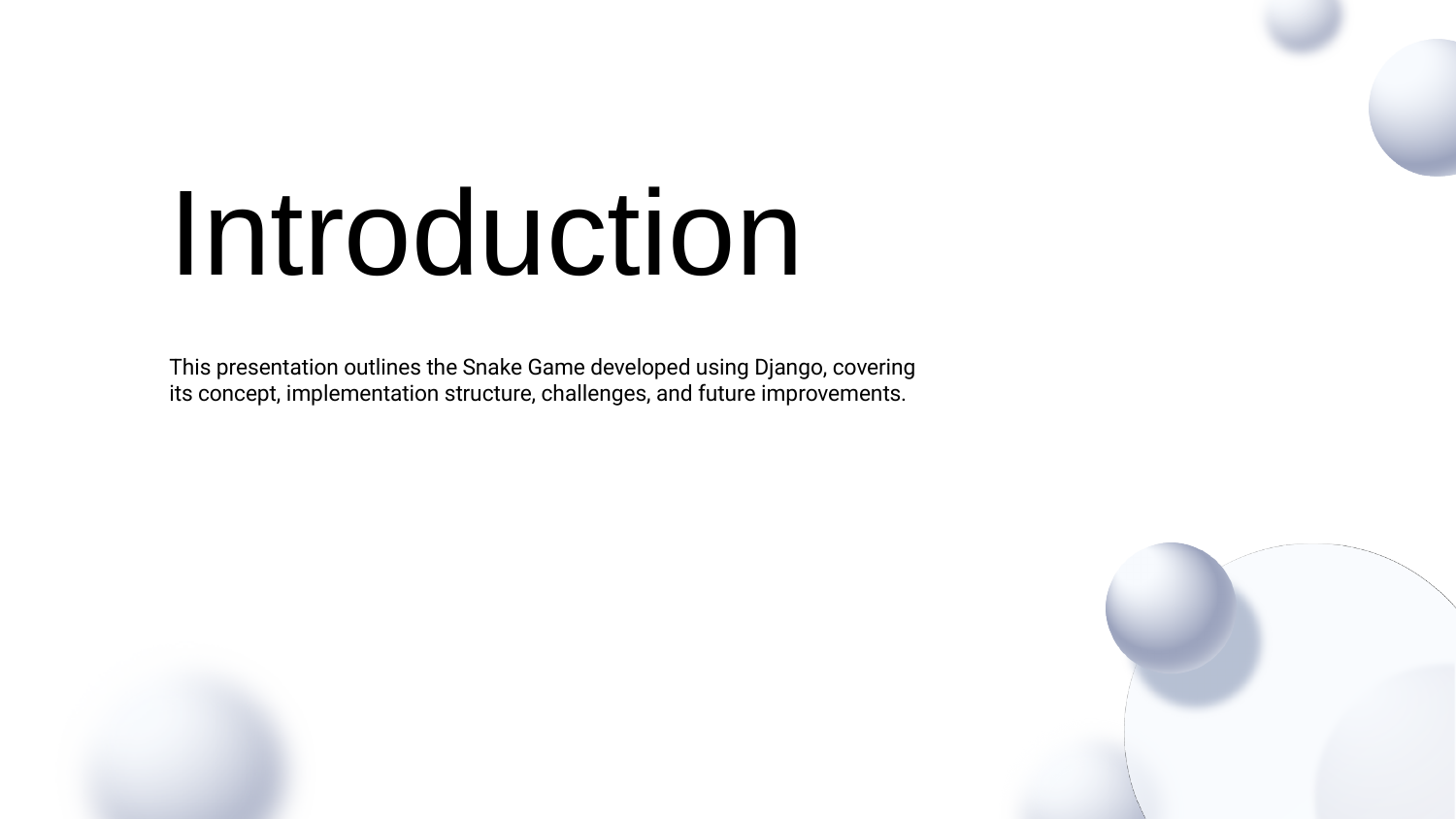

# Introduction
This presentation outlines the Snake Game developed using Django, covering its concept, implementation structure, challenges, and future improvements.